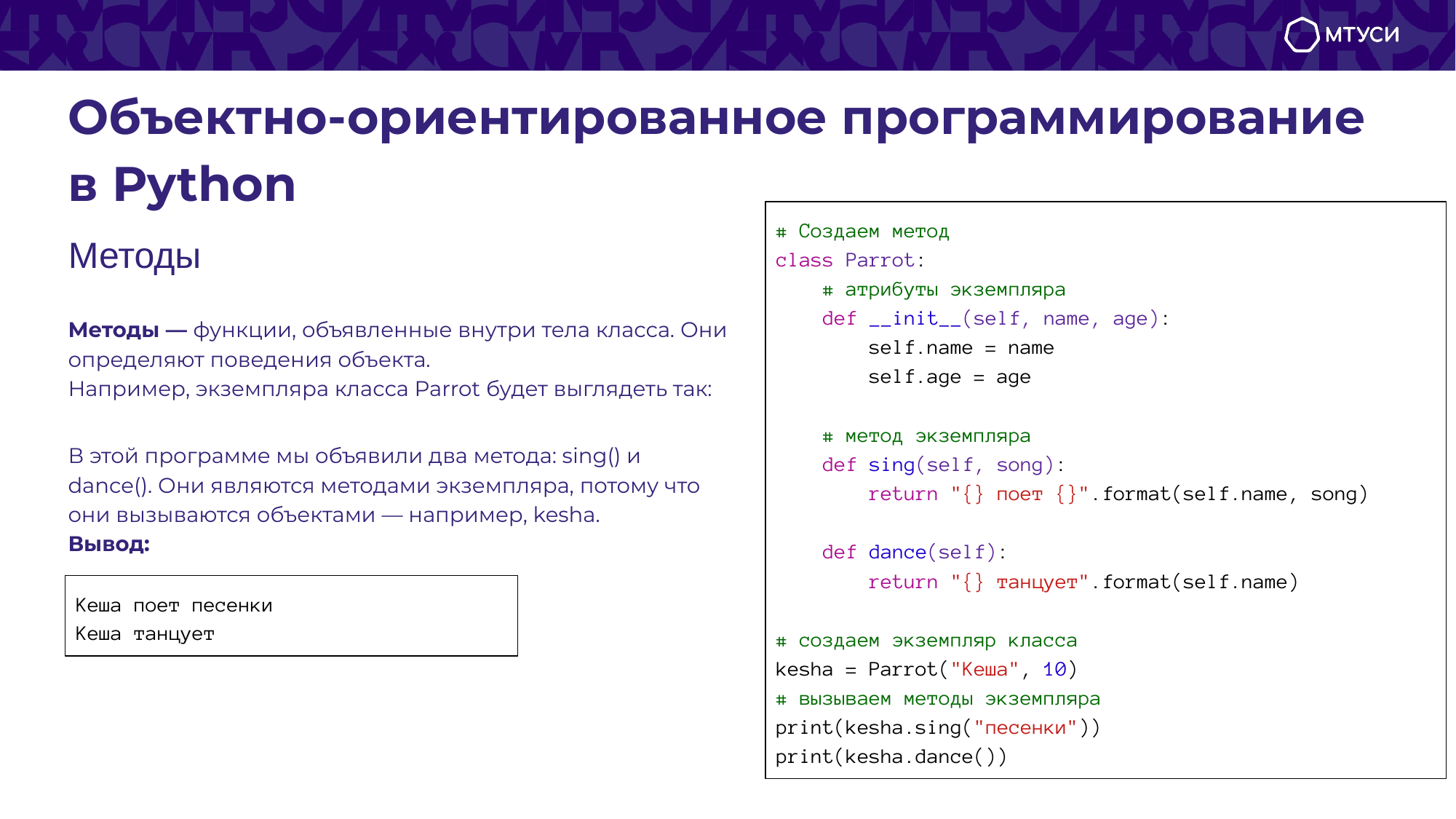

# Объектно-ориентированное программирование в Python

# Создаем метод class Parrot: # атрибуты экземпляра def __init__(self, name, age): self.name = name self.age = age # метод экземпляра def sing(self, song): return "{} поет {}".format(self.name, song) def dance(self): return "{} танцует".format(self.name) # создаем экземпляр класса kesha = Parrot("Кеша", 10) # вызываем методы экземпляра print(kesha.sing("песенки")) print(kesha.dance())
Методы
Методы — функции, объявленные внутри тела класса. Они определяют поведения объекта.
Например, экземпляра класса Parrot будет выглядеть так:

В этой программе мы объявили два метода: sing() и dance(). Они являются методами экземпляра, потому что они вызываются объектами — например, kesha.
Вывод:

Кеша поет песенки
Кеша танцует